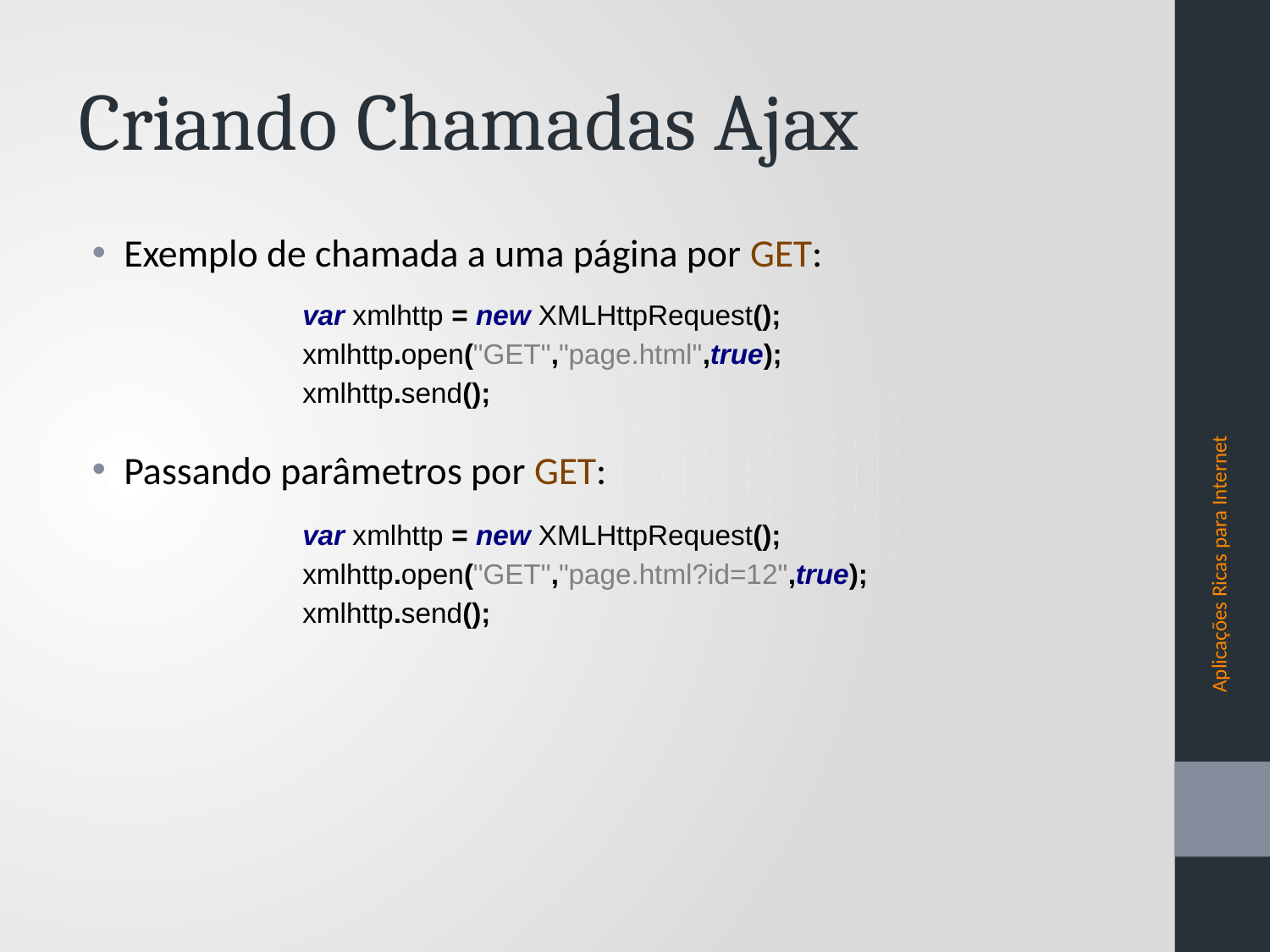

# Criando Chamadas Ajax
Exemplo de chamada a uma página por GET:

Passando parâmetros por GET:
var xmlhttp = new XMLHttpRequest();
xmlhttp.open("GET","page.html",true);
xmlhttp.send();
var xmlhttp = new XMLHttpRequest();
xmlhttp.open("GET","page.html?id=12",true);
xmlhttp.send();
Aplicações Ricas para Internet